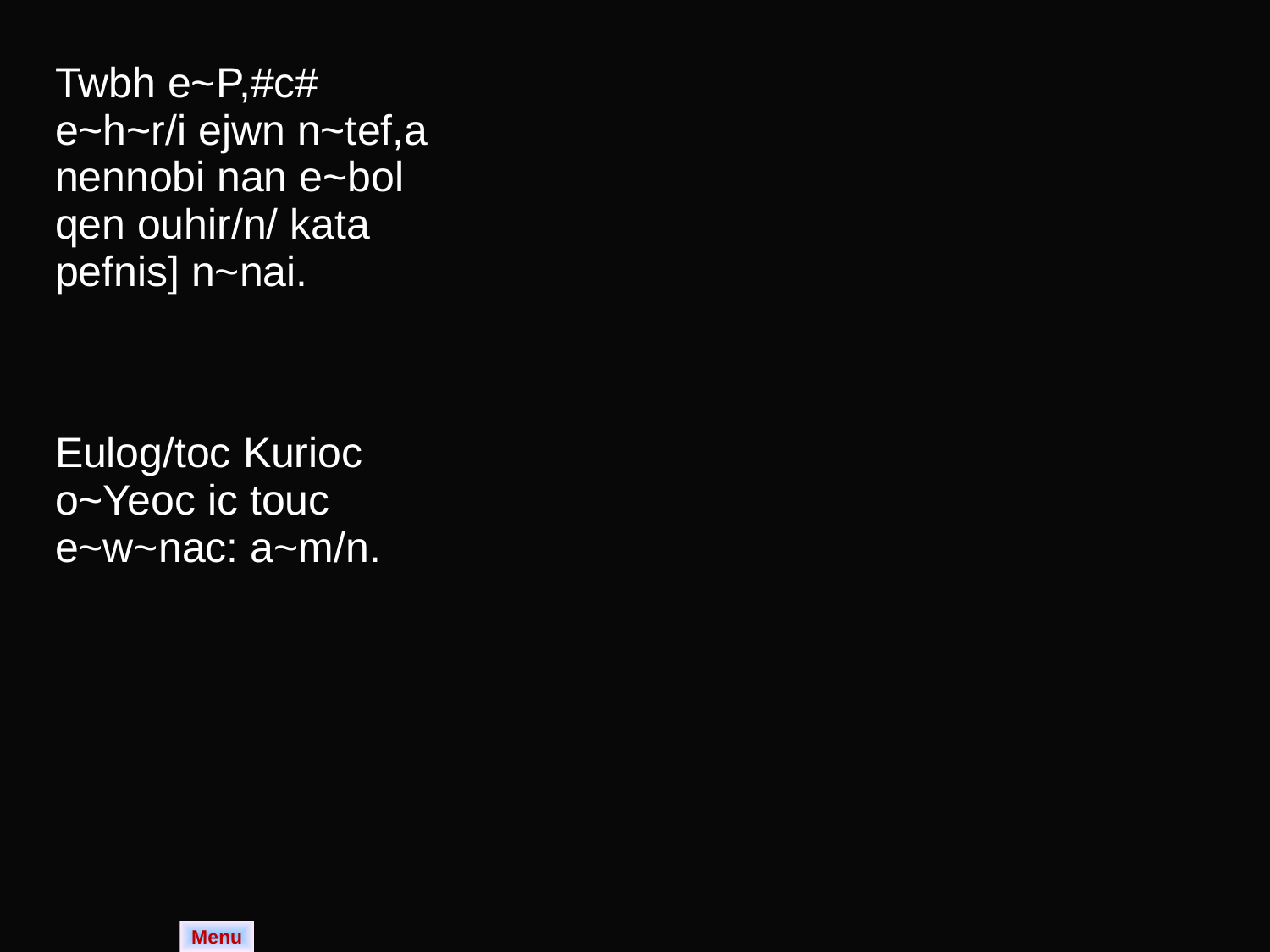

| Twbh e~P,#c# e~h~r/i ejwn n~tef,a nennobi nan e~bol qen ouhir/n/ kata pefnis] n~nai. |  |  |
| --- | --- | --- |
| Eulog/toc Kurioc o~Yeoc ic touc e~w~nac: a~m/n. |  |  |
| --- | --- | --- |
Menu